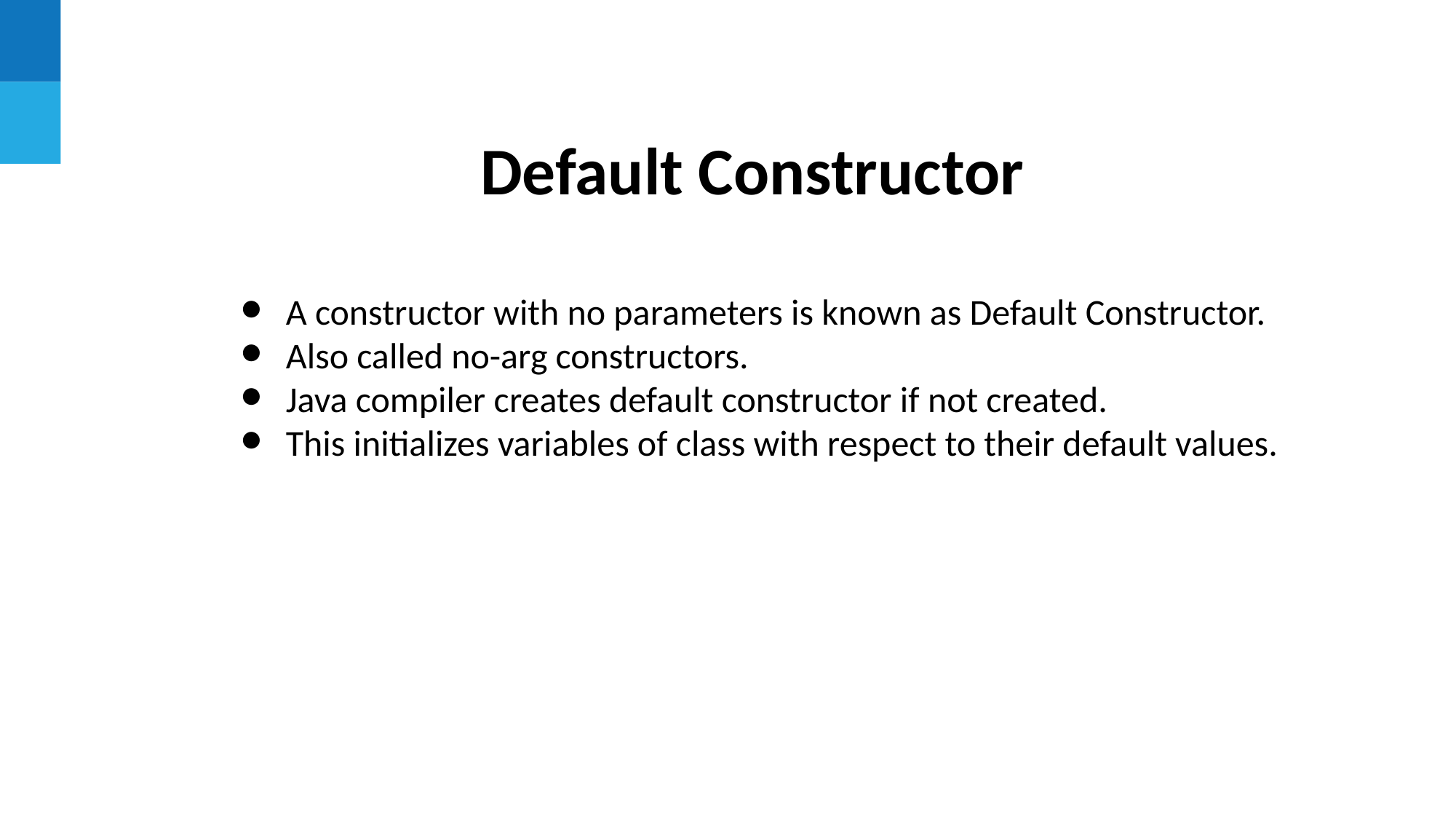

Default Constructor
A constructor with no parameters is known as Default Constructor.
Also called no-arg constructors.
Java compiler creates default constructor if not created.
This initializes variables of class with respect to their default values.